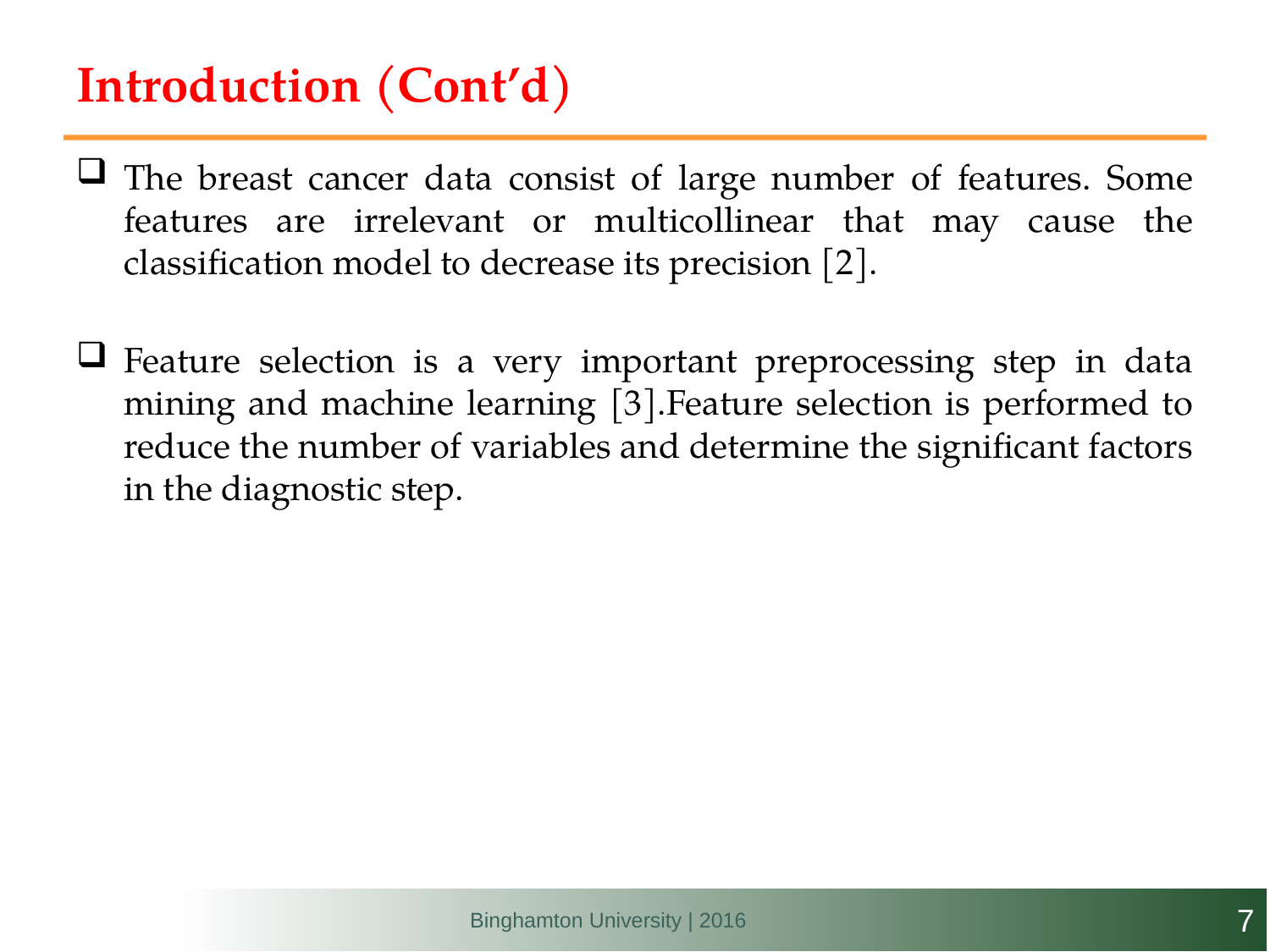

# Introduction (Cont’d)
The breast cancer data consist of large number of features. Some features are irrelevant or multicollinear that may cause the classification model to decrease its precision [2].

Feature selection is a very important preprocessing step in data mining and machine learning [3].Feature selection is performed to reduce the number of variables and determine the significant factors in the diagnostic step.